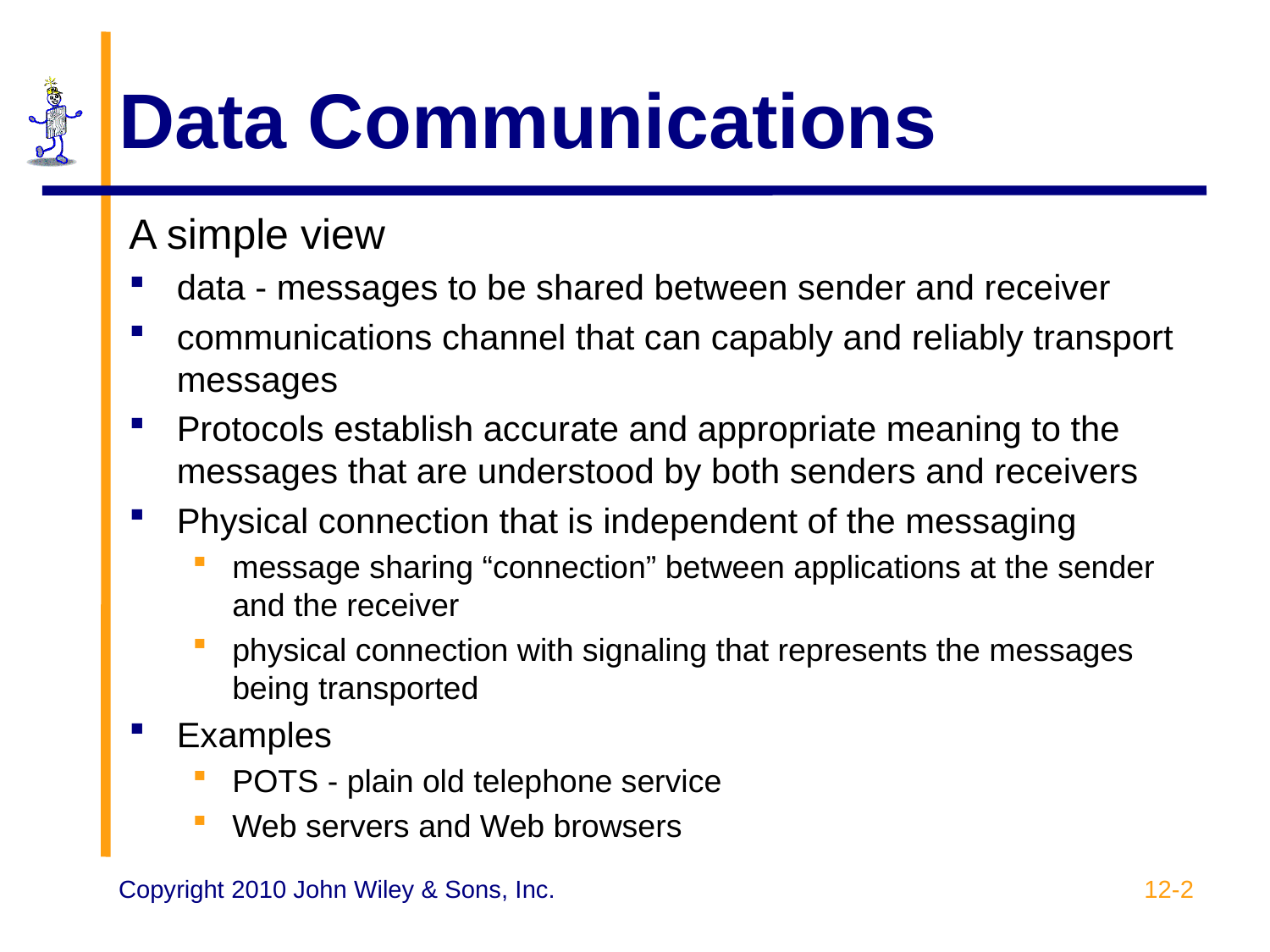

# Data Communications
A simple view
data - messages to be shared between sender and receiver
communications channel that can capably and reliably transport messages
Protocols establish accurate and appropriate meaning to the messages that are understood by both senders and receivers
Physical connection that is independent of the messaging
message sharing “connection” between applications at the sender and the receiver
physical connection with signaling that represents the messages being transported
Examples
POTS - plain old telephone service
Web servers and Web browsers
12-2
Copyright 2010 John Wiley & Sons, Inc.